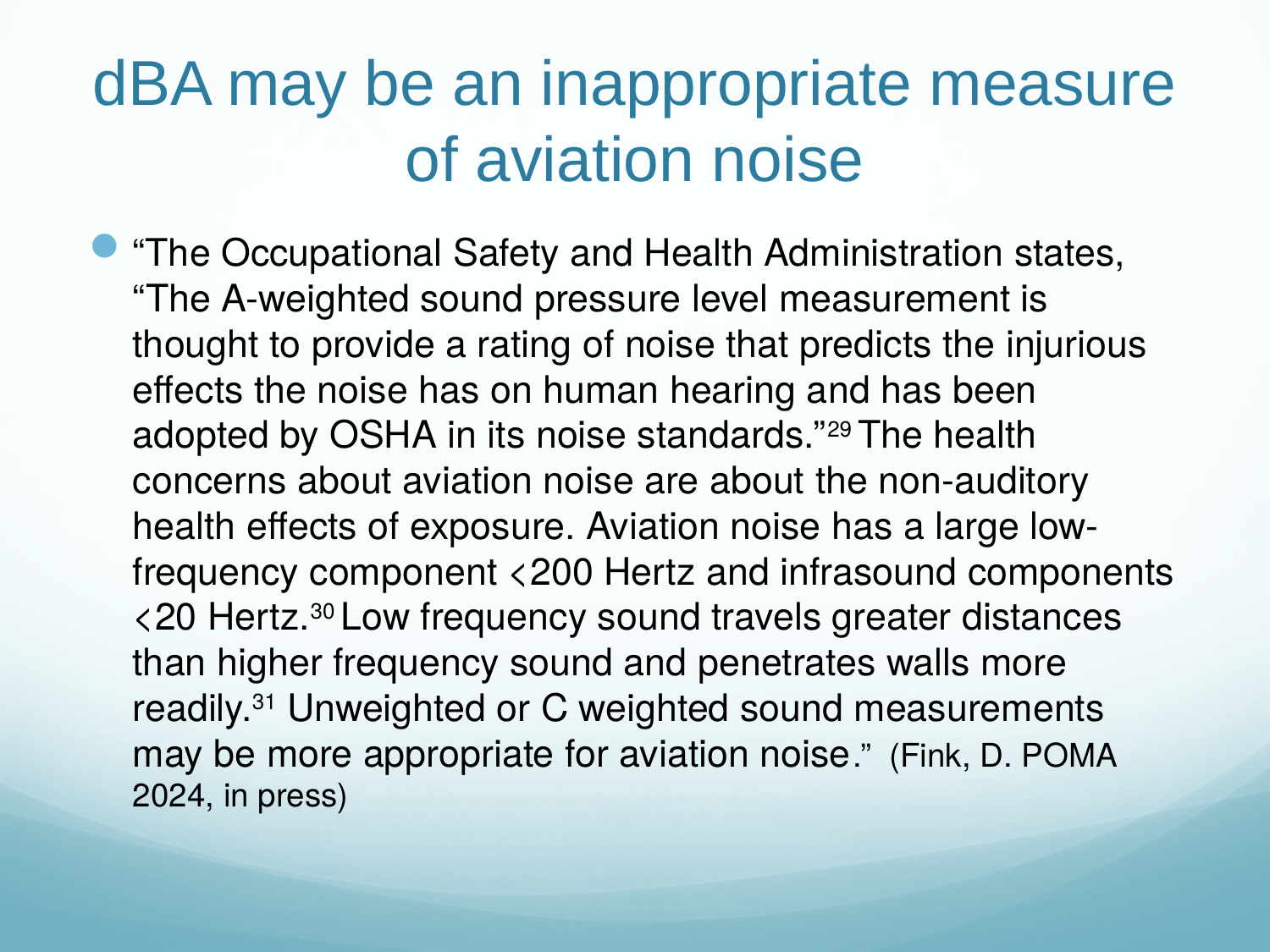

# dBA may be an inappropriate measure of aviation noise
“The Occupational Safety and Health Administration states, “The A-weighted sound pressure level measurement is thought to provide a rating of noise that predicts the injurious effects the noise has on human hearing and has been adopted by OSHA in its noise standards.”29 The health concerns about aviation noise are about the non-auditory health effects of exposure. Aviation noise has a large low-frequency component <200 Hertz and infrasound components <20 Hertz.30 Low frequency sound travels greater distances than higher frequency sound and penetrates walls more readily.31 Unweighted or C weighted sound measurements may be more appropriate for aviation noise.”  (Fink, D. POMA 2024, in press)